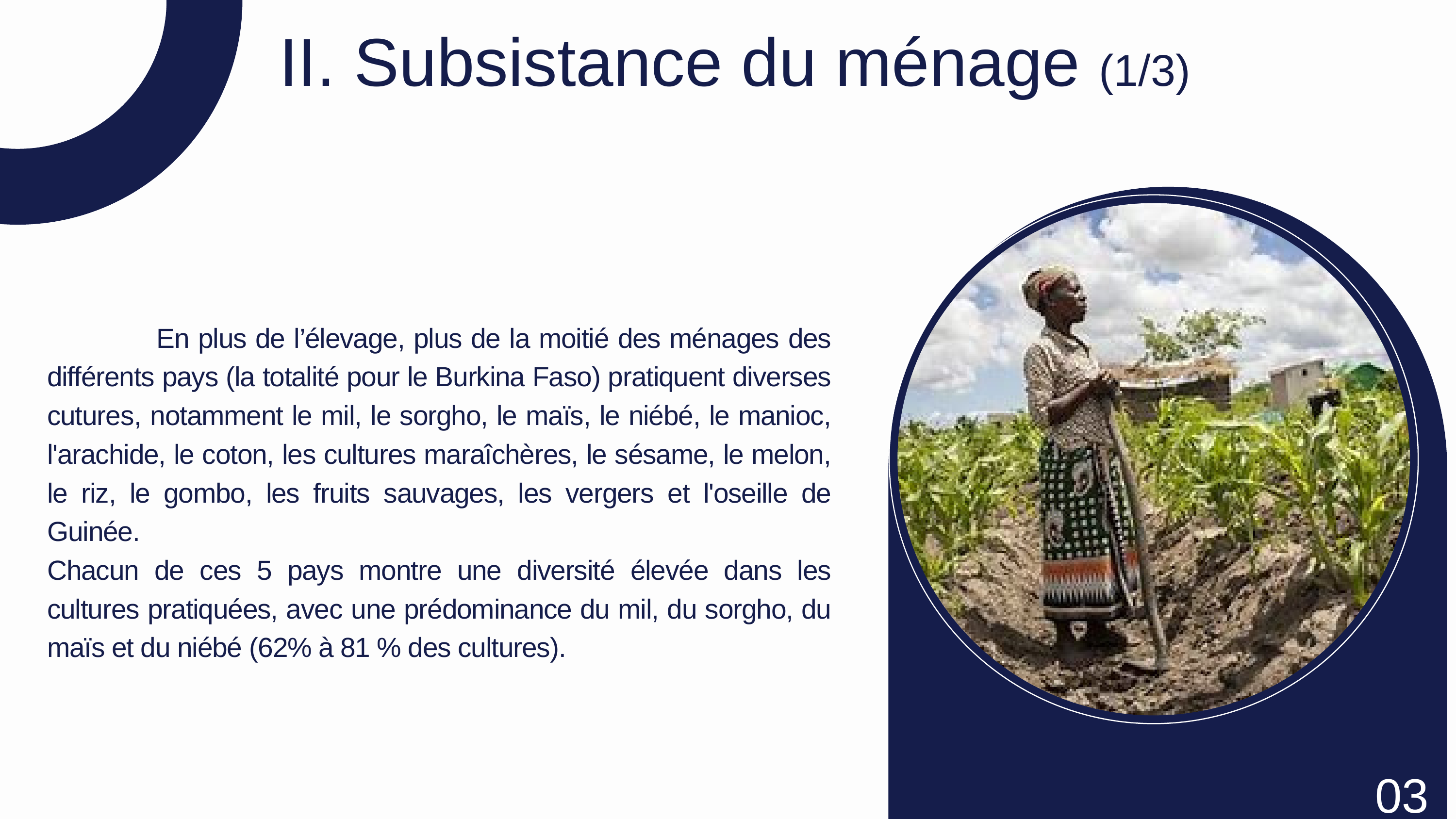

II. Subsistance du ménage (1/3)

            En plus de l’élevage, plus de la moitié des ménages des différents pays (la totalité pour le Burkina Faso) pratiquent diverses cutures, notamment le mil, le sorgho, le maïs, le niébé, le manioc, l'arachide, le coton, les cultures maraîchères, le sésame, le melon, le riz, le gombo, les fruits sauvages, les vergers et l'oseille de Guinée.
Chacun de ces 5 pays montre une diversité élevée dans les cultures pratiquées, avec une prédominance du mil, du sorgho, du maïs et du niébé (62% à 81 % des cultures).
03
03